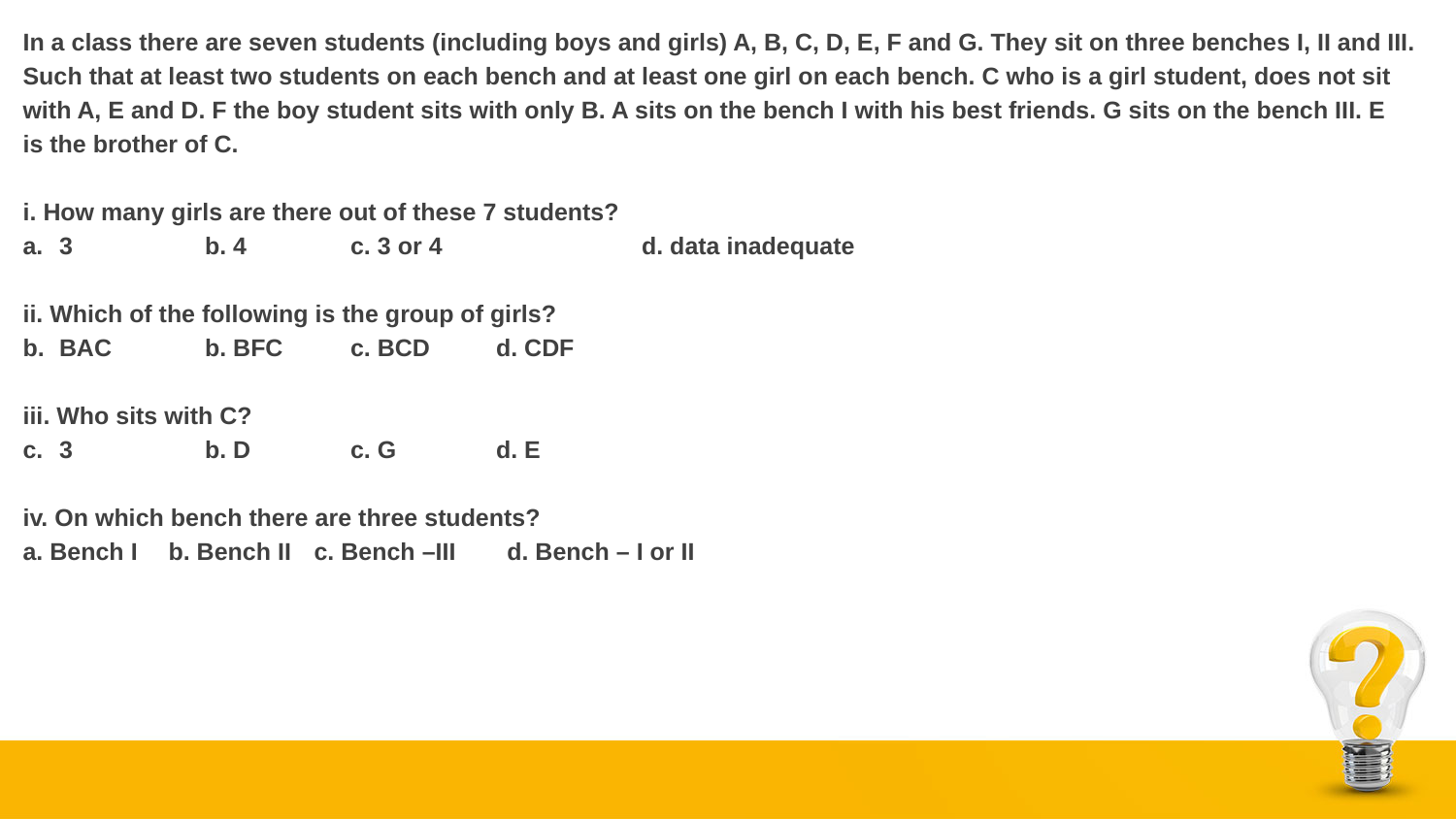

In a class there are seven students (including boys and girls) A, B, C, D, E, F and G. They sit on three benches I, II and III.
Such that at least two students on each bench and at least one girl on each bench. C who is a girl student, does not sit
with A, E and D. F the boy student sits with only B. A sits on the bench I with his best friends. G sits on the bench III. E
is the brother of C.

i. How many girls are there out of these 7 students?
3	b. 4	c. 3 or 4		d. data inadequate

ii. Which of the following is the group of girls?
BAC	b. BFC	c. BCD	d. CDF

iii. Who sits with C?
3	b. D	c. G	d. E

iv. On which bench there are three students?
a. Bench I	b. Bench II	c. Bench –III	       d. Bench – I or II